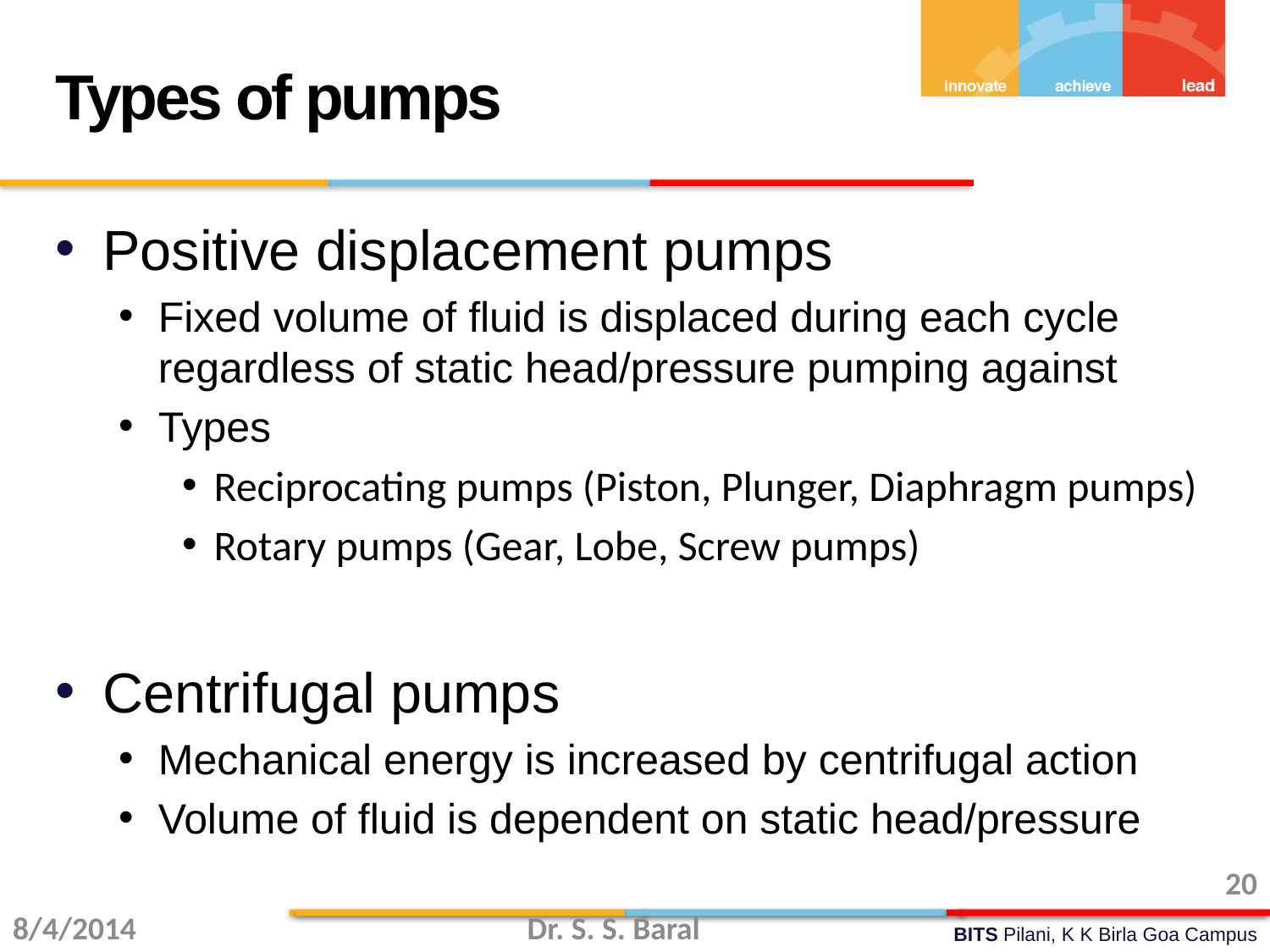

Types of pumps
Positive displacement pumps
Fixed volume of fluid is displaced during each cycle regardless of static head/pressure pumping against
Types
Reciprocating pumps (Piston, Plunger, Diaphragm pumps)
Rotary pumps (Gear, Lobe, Screw pumps)

Centrifugal pumps
Mechanical energy is increased by centrifugal action
Volume of fluid is dependent on static head/pressure
20
8/4/2014
Dr. S. S. Baral